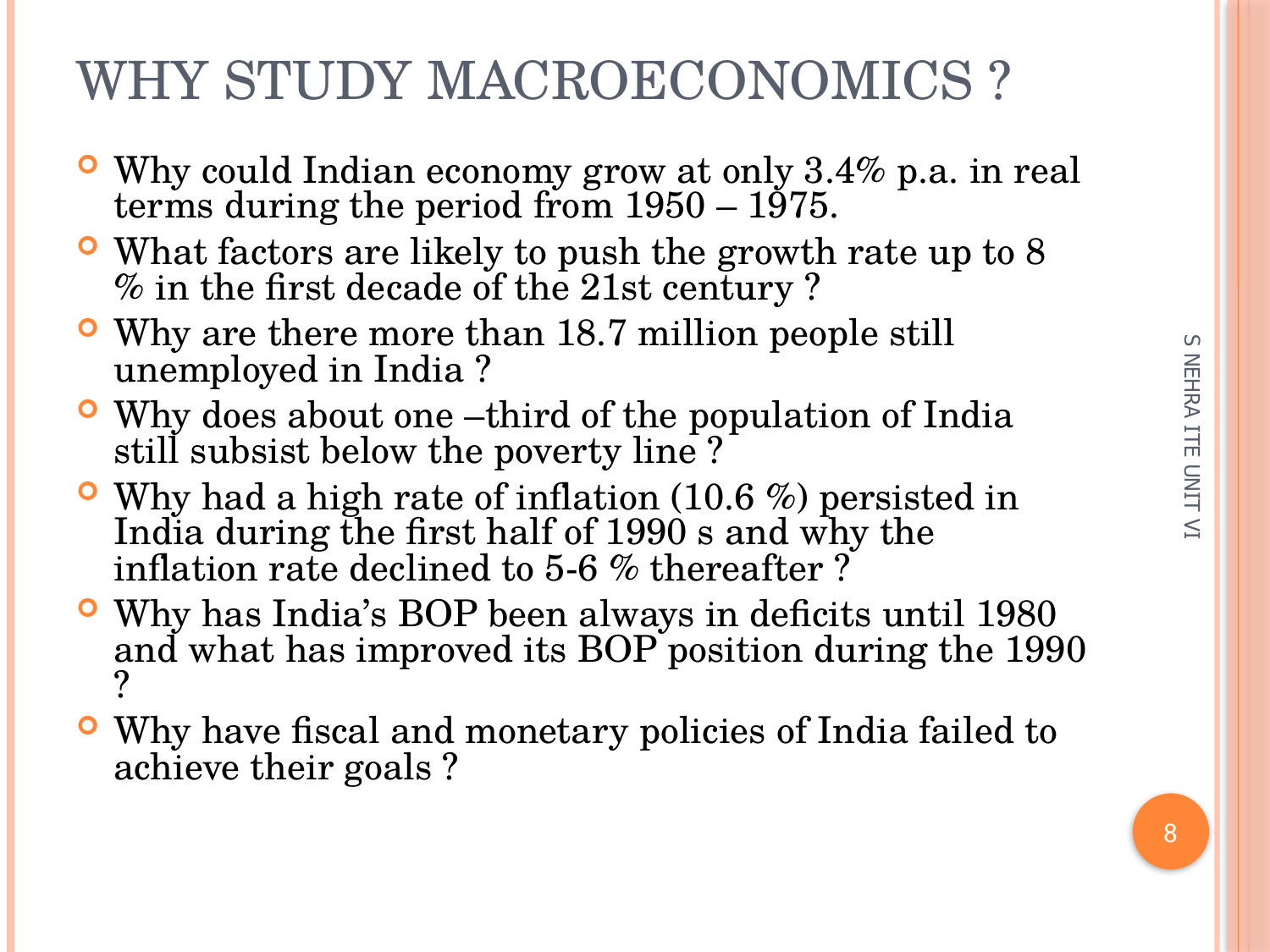

# Why study Macroeconomics ?
Why could Indian economy grow at only 3.4% p.a. in real terms during the period from 1950 – 1975.
What factors are likely to push the growth rate up to 8 % in the first decade of the 21st century ?
Why are there more than 18.7 million people still unemployed in India ?
Why does about one –third of the population of India still subsist below the poverty line ?
Why had a high rate of inflation (10.6 %) persisted in India during the first half of 1990 s and why the inflation rate declined to 5-6 % thereafter ?
Why has India’s BOP been always in deficits until 1980 and what has improved its BOP position during the 1990 ?
Why have fiscal and monetary policies of India failed to achieve their goals ?
S NEHRA ITE UNIT VI
8